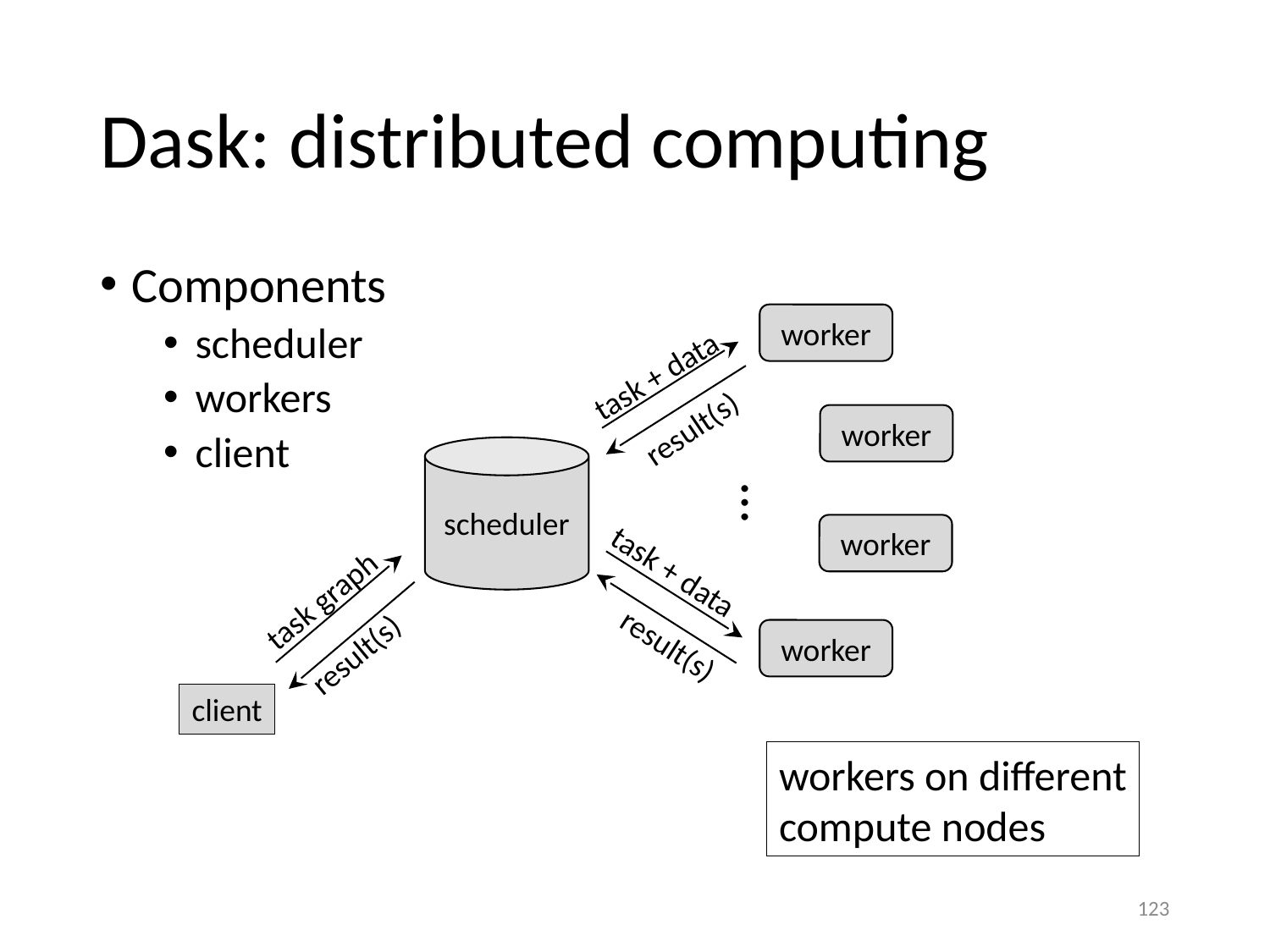

# Dask: distributed computing
Components
scheduler
workers
client
worker
worker
worker
worker
task + data
…
task + data
result(s)
scheduler
task graph
result(s)
result(s)
client
workers on different
compute nodes
123